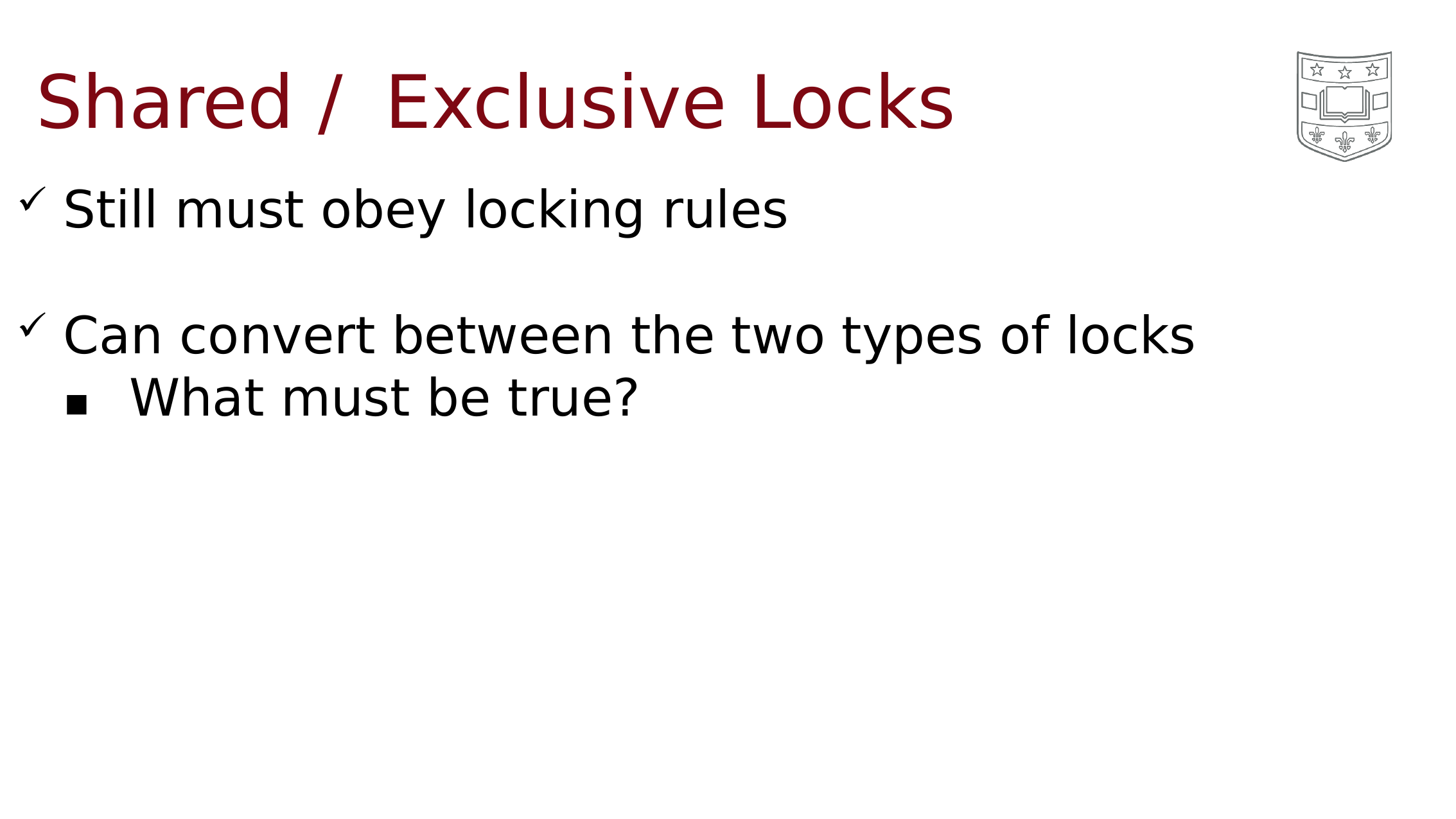

# Shared /	Exclusive Locks
Still must obey locking rules

Can convert between the two types of locks
◼What must be true?